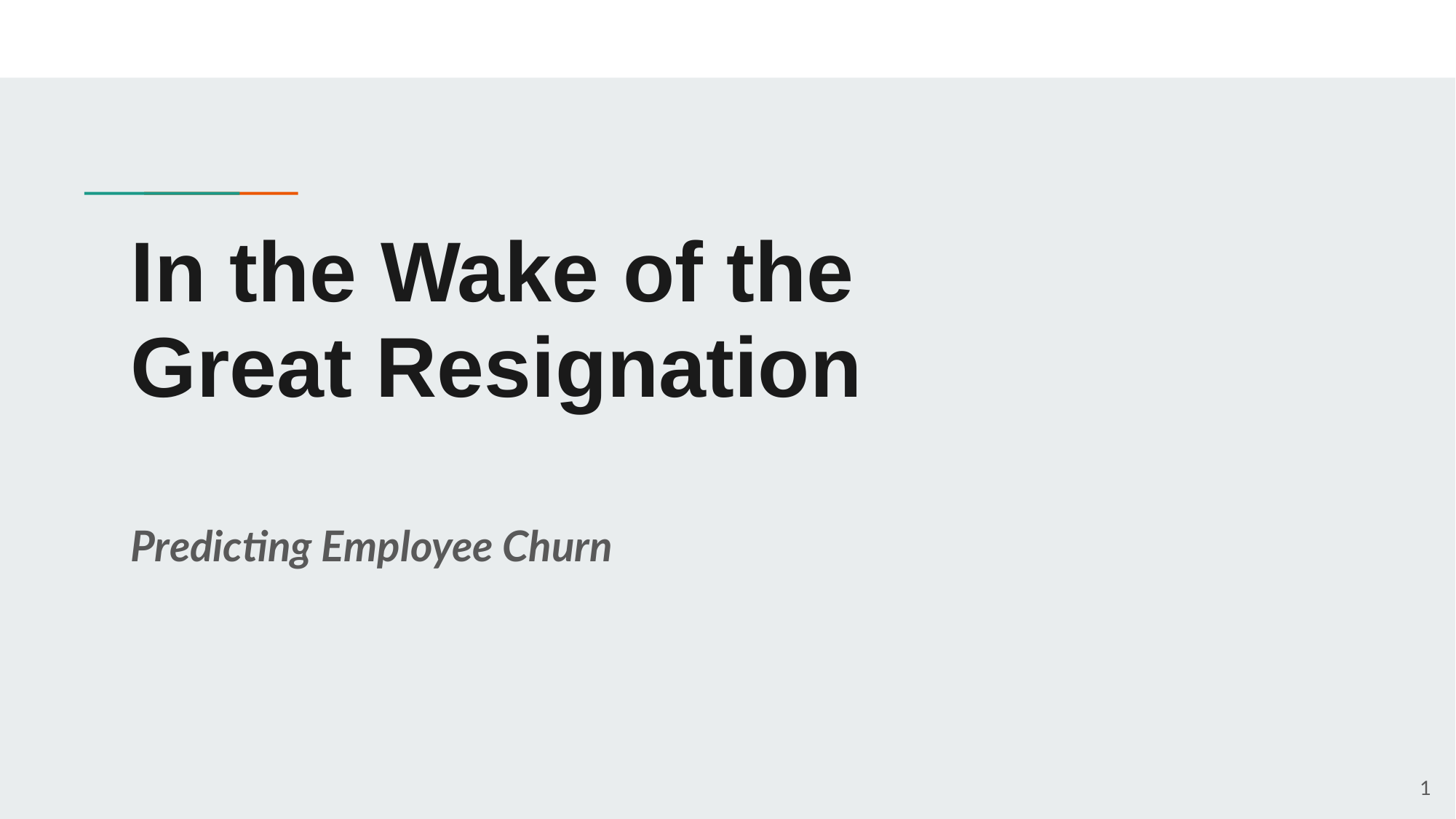

# In the Wake of the
Great Resignation
Predicting Employee Churn
1